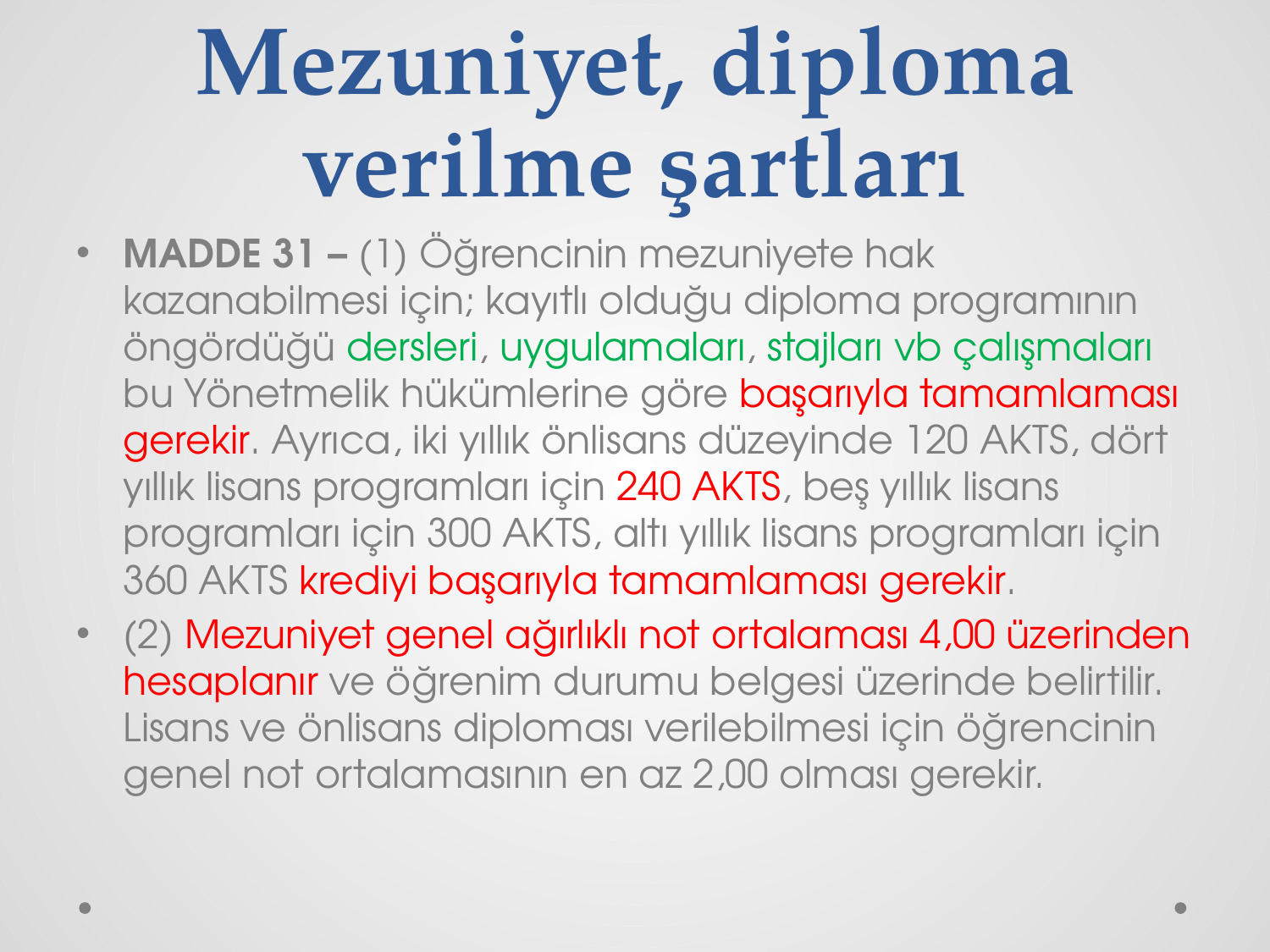

# Mezuniyet, diploma verilme şartları
MADDE 31 – (1) Öğrencinin mezuniyete hak kazanabilmesi için; kayıtlı olduğu diploma programının öngördüğü dersleri, uygulamaları, stajları vb çalışmaları bu Yönetmelik hükümlerine göre başarıyla tamamlaması gerekir. Ayrıca, iki yıllık önlisans düzeyinde 120 AKTS, dört yıllık lisans programları için 240 AKTS, beş yıllık lisans programları için 300 AKTS, altı yıllık lisans programları için 360 AKTS krediyi başarıyla tamamlaması gerekir.
(2) Mezuniyet genel ağırlıklı not ortalaması 4,00 üzerinden hesaplanır ve öğrenim durumu belgesi üzerinde belirtilir. Lisans ve önlisans diploması verilebilmesi için öğrencinin genel not ortalamasının en az 2,00 olması gerekir.